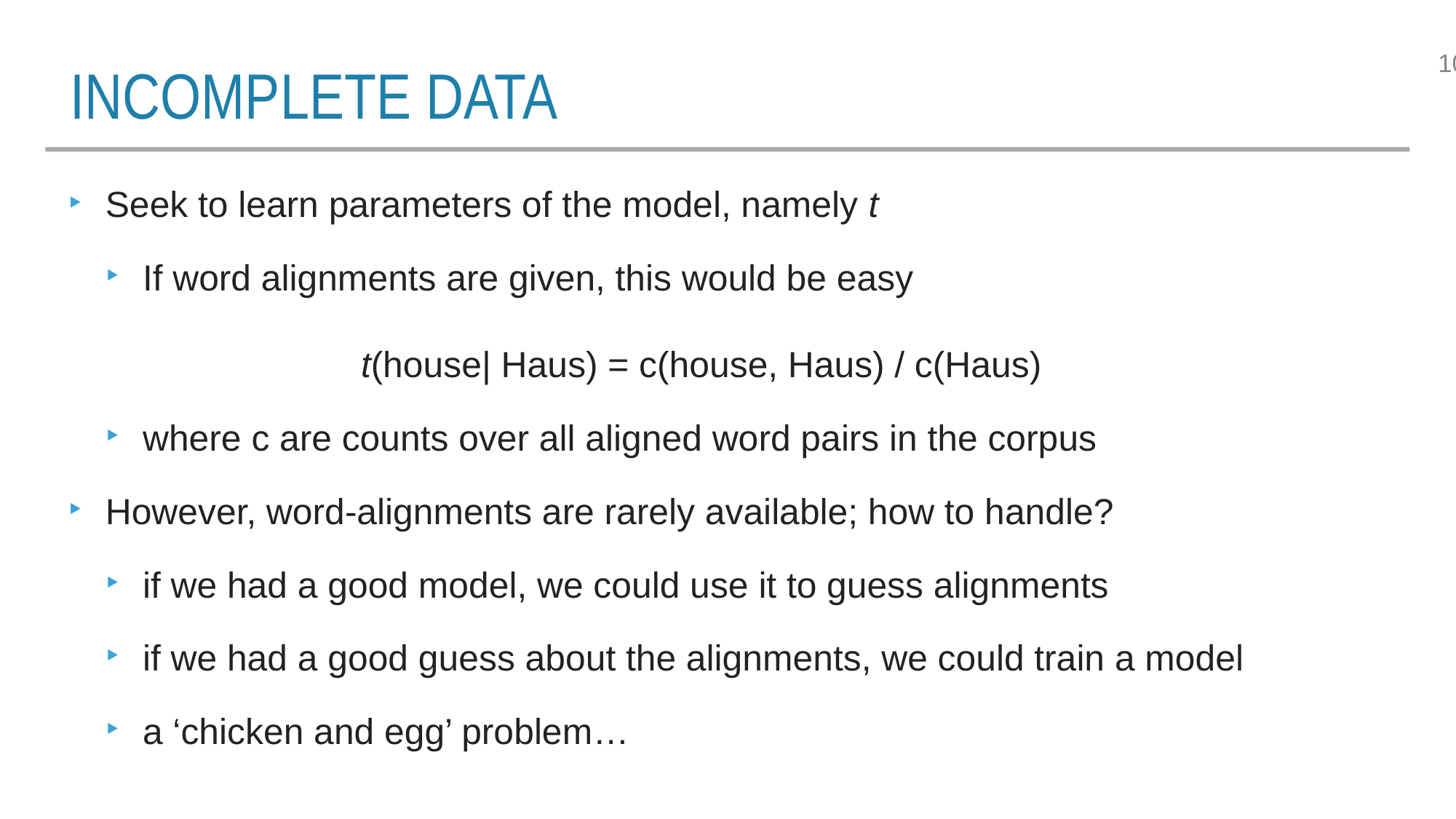

# Incomplete data
Seek to learn parameters of the model, namely t
If word alignments are given, this would be easy
		t(house| Haus) = c(house, Haus) / c(Haus)
where c are counts over all aligned word pairs in the corpus
However, word-alignments are rarely available; how to handle?
if we had a good model, we could use it to guess alignments
if we had a good guess about the alignments, we could train a model
a ‘chicken and egg’ problem…